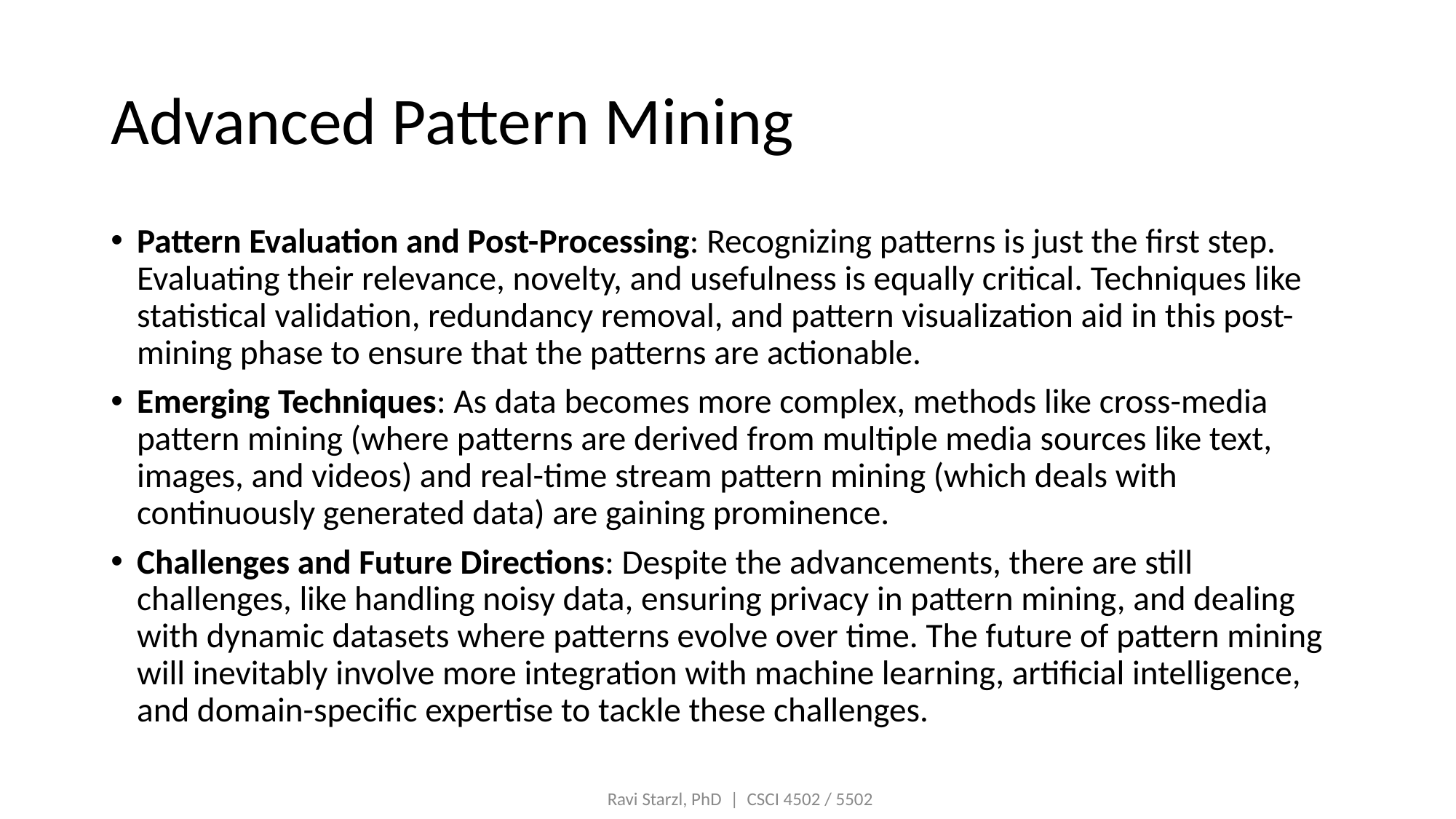

# Advanced Pattern Mining
Pattern Evaluation and Post-Processing: Recognizing patterns is just the first step. Evaluating their relevance, novelty, and usefulness is equally critical. Techniques like statistical validation, redundancy removal, and pattern visualization aid in this post-mining phase to ensure that the patterns are actionable.
Emerging Techniques: As data becomes more complex, methods like cross-media pattern mining (where patterns are derived from multiple media sources like text, images, and videos) and real-time stream pattern mining (which deals with continuously generated data) are gaining prominence.
Challenges and Future Directions: Despite the advancements, there are still challenges, like handling noisy data, ensuring privacy in pattern mining, and dealing with dynamic datasets where patterns evolve over time. The future of pattern mining will inevitably involve more integration with machine learning, artificial intelligence, and domain-specific expertise to tackle these challenges.

Ravi Starzl, PhD  |  CSCI 4502 / 5502